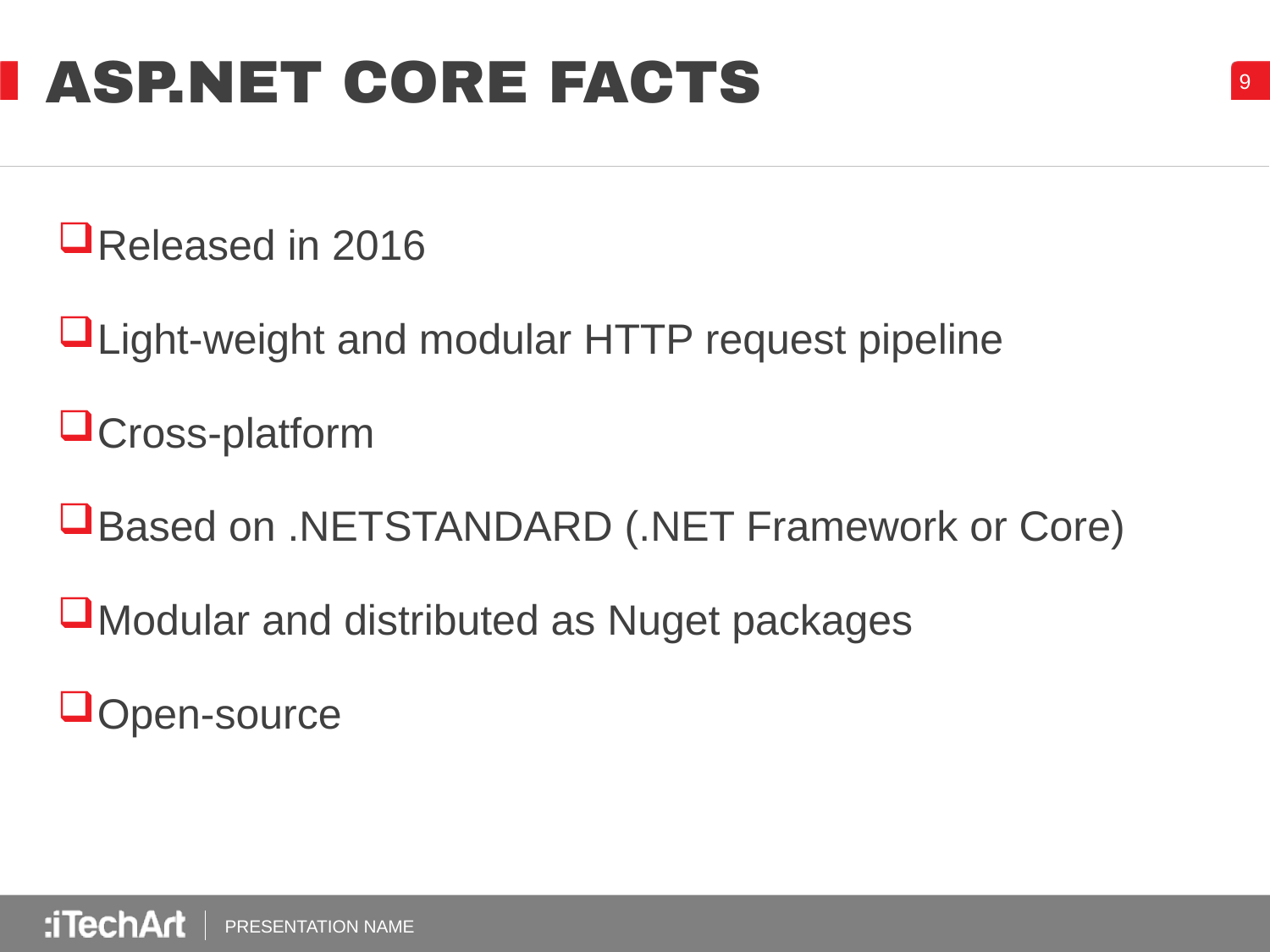

# ASP.NET CORE Facts
Released in 2016
Light-weight and modular HTTP request pipeline
Cross-platform
Based on .NETSTANDARD (.NET Framework or Core)
Modular and distributed as Nuget packages
Open-source

PRESENTATION NAME